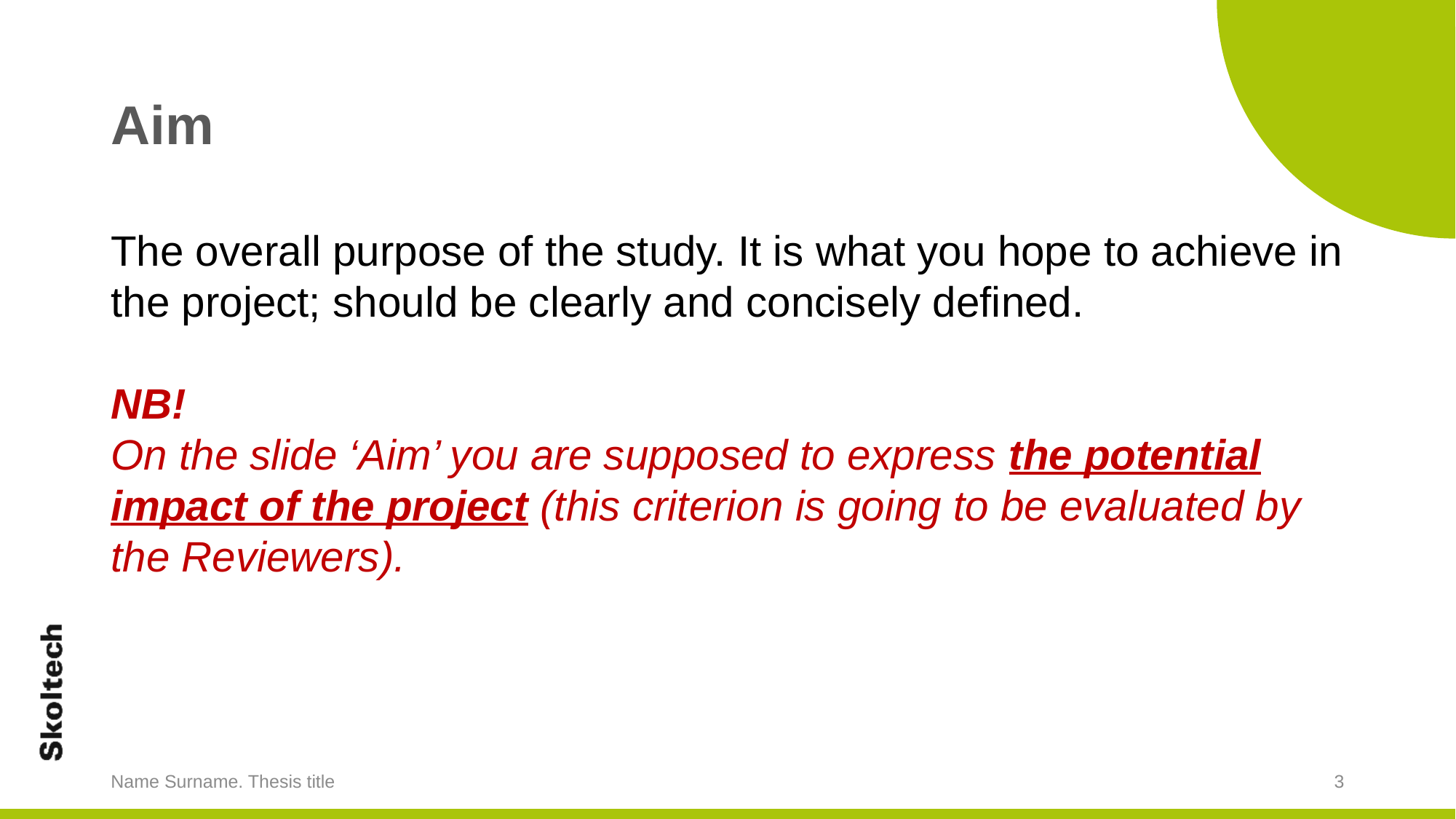

# Aim
The overall purpose of the study. It is what you hope to achieve in the project; should be clearly and concisely defined.

NB!
On the slide ‘Aim’ you are supposed to express the potential impact of the project (this criterion is going to be evaluated by the Reviewers).

Name Surname. Thesis title
3